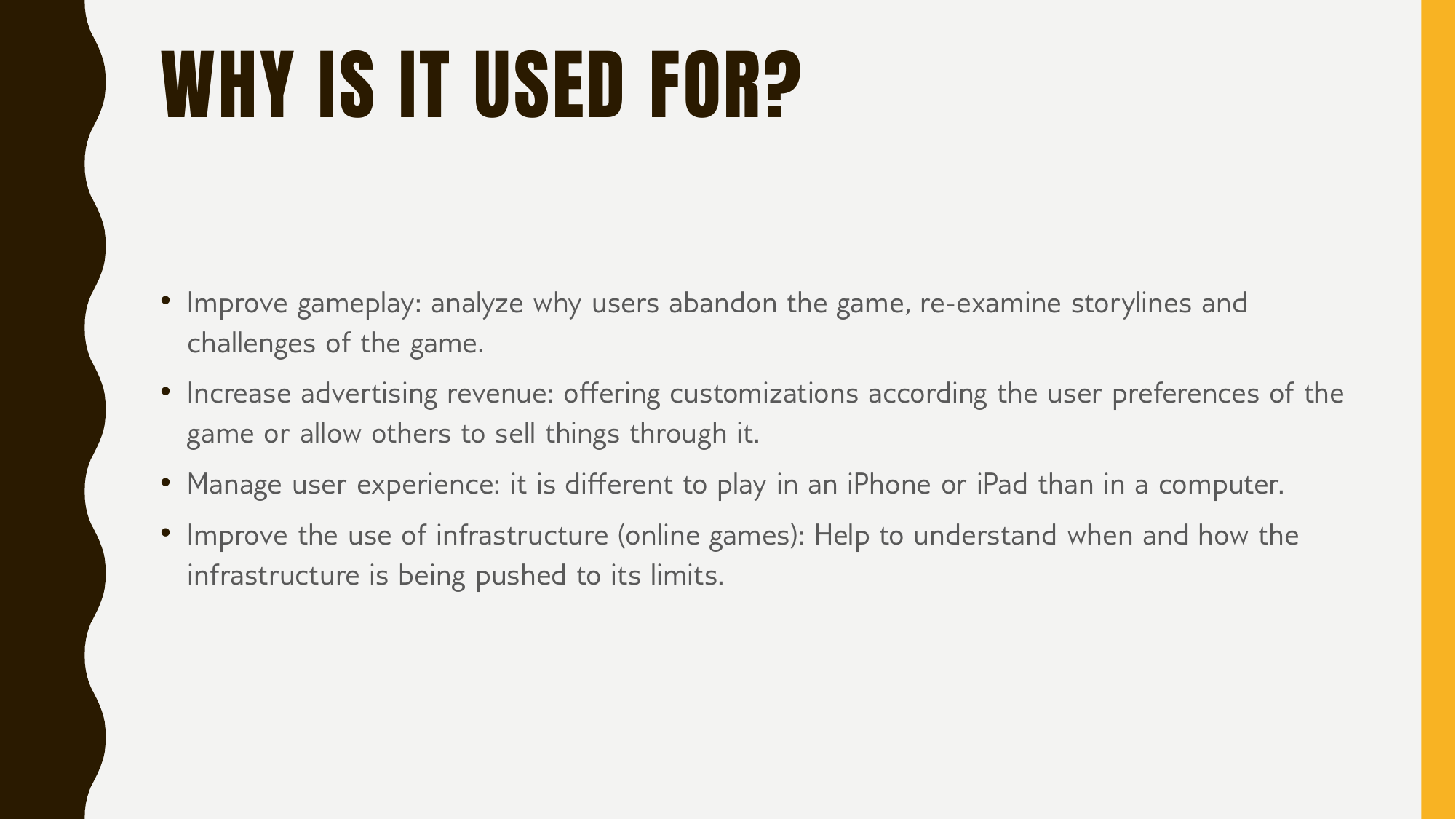

# Why is it used for?
Improve gameplay: analyze why users abandon the game, re-examine storylines and challenges of the game.
Increase advertising revenue: offering customizations according the user preferences of the game or allow others to sell things through it.
Manage user experience: it is different to play in an iPhone or iPad than in a computer.
Improve the use of infrastructure (online games): Help to understand when and how the infrastructure is being pushed to its limits.